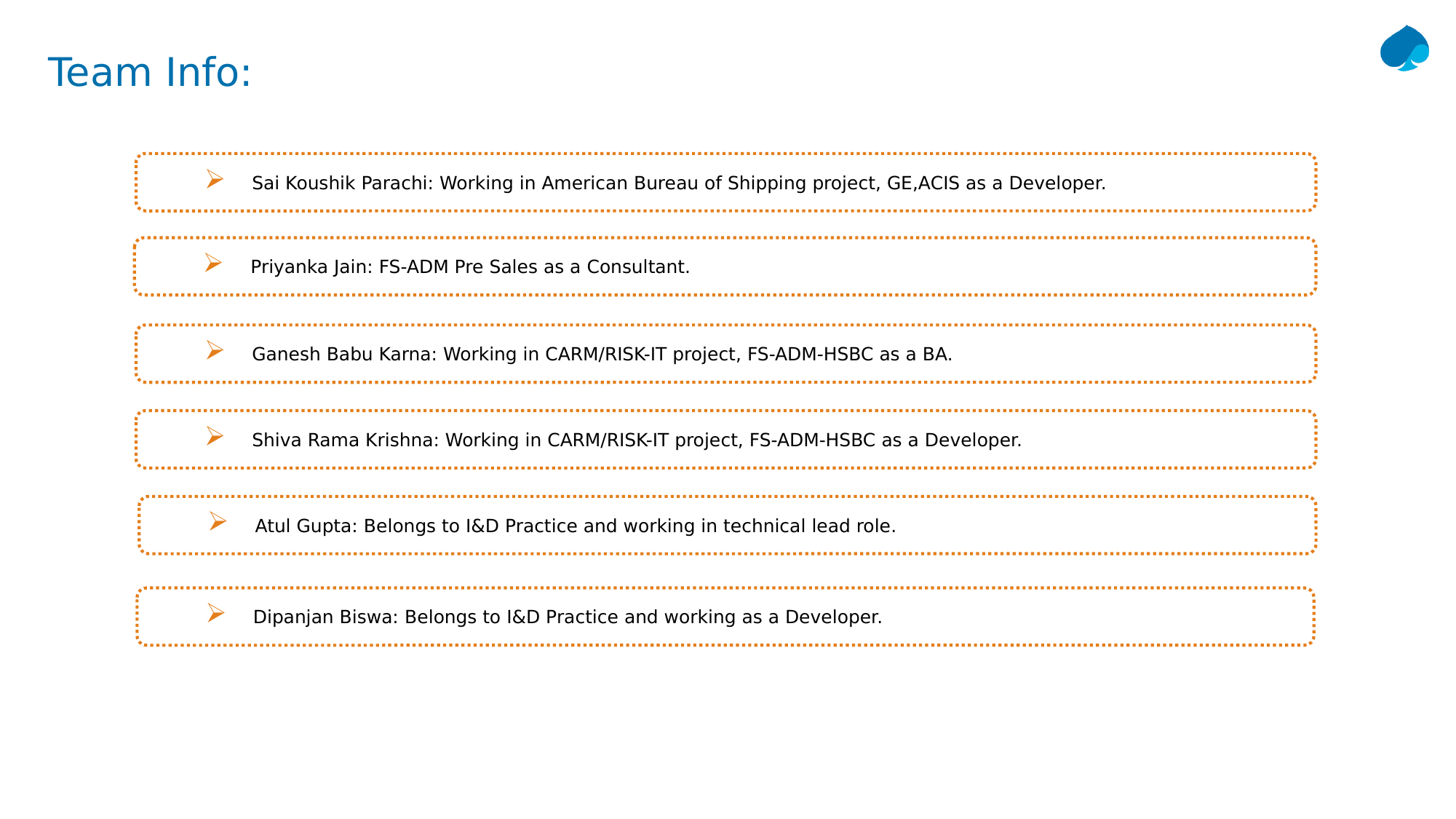

# Team Info:
Sai Koushik Parachi: Working in American Bureau of Shipping project, GE,ACIS as a Developer.
Priyanka Jain: FS-ADM Pre Sales as a Consultant.
Ganesh Babu Karna: Working in CARM/RISK-IT project, FS-ADM-HSBC as a BA.
Shiva Rama Krishna: Working in CARM/RISK-IT project, FS-ADM-HSBC as a Developer.
Atul Gupta: Belongs to I&D Practice and working in technical lead role.
Dipanjan Biswa: Belongs to I&D Practice and working as a Developer.